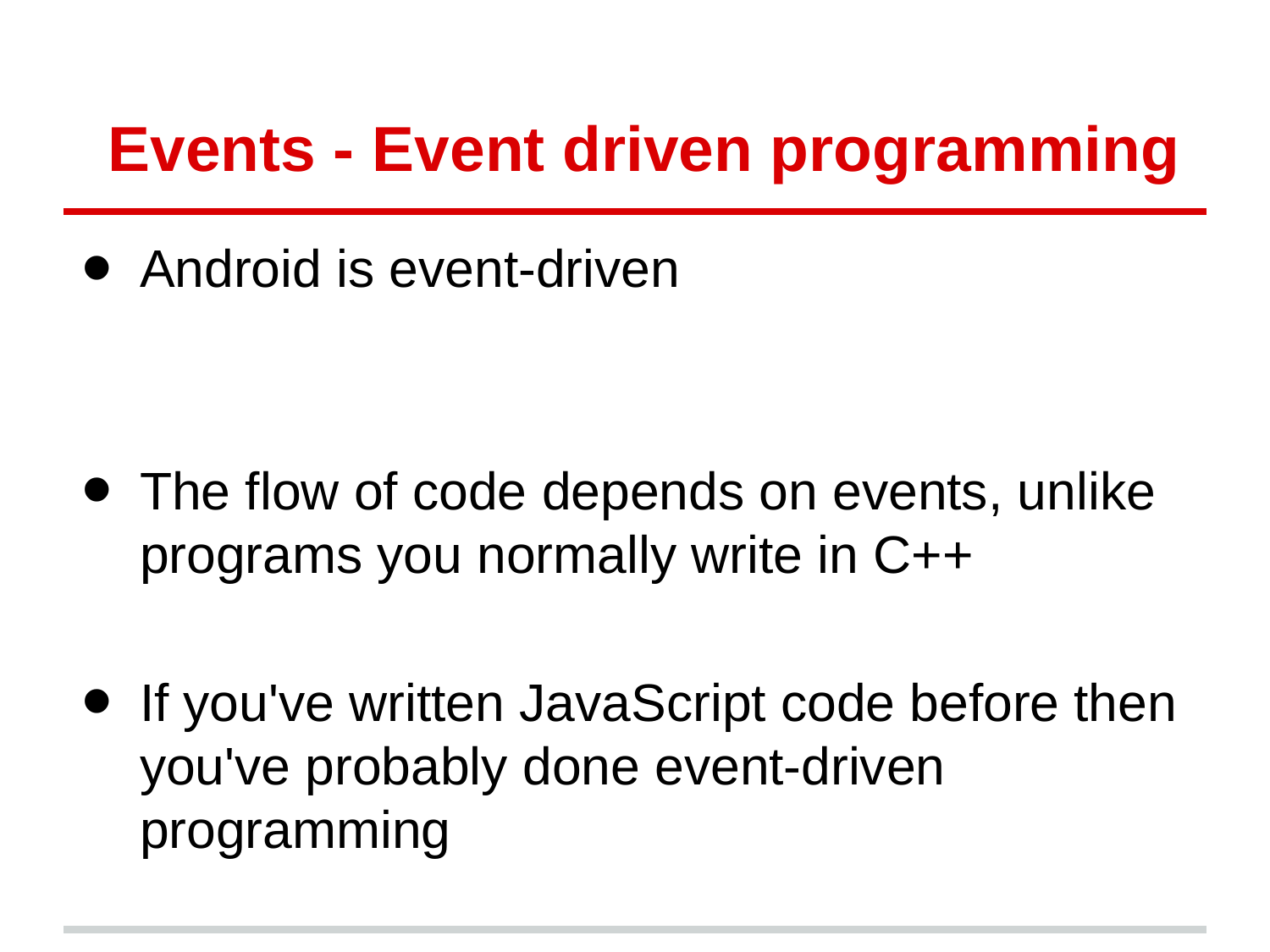

# Events - Event driven programming
Android is event-driven

The flow of code depends on events, unlike programs you normally write in C++

If you've written JavaScript code before then you've probably done event-driven programming